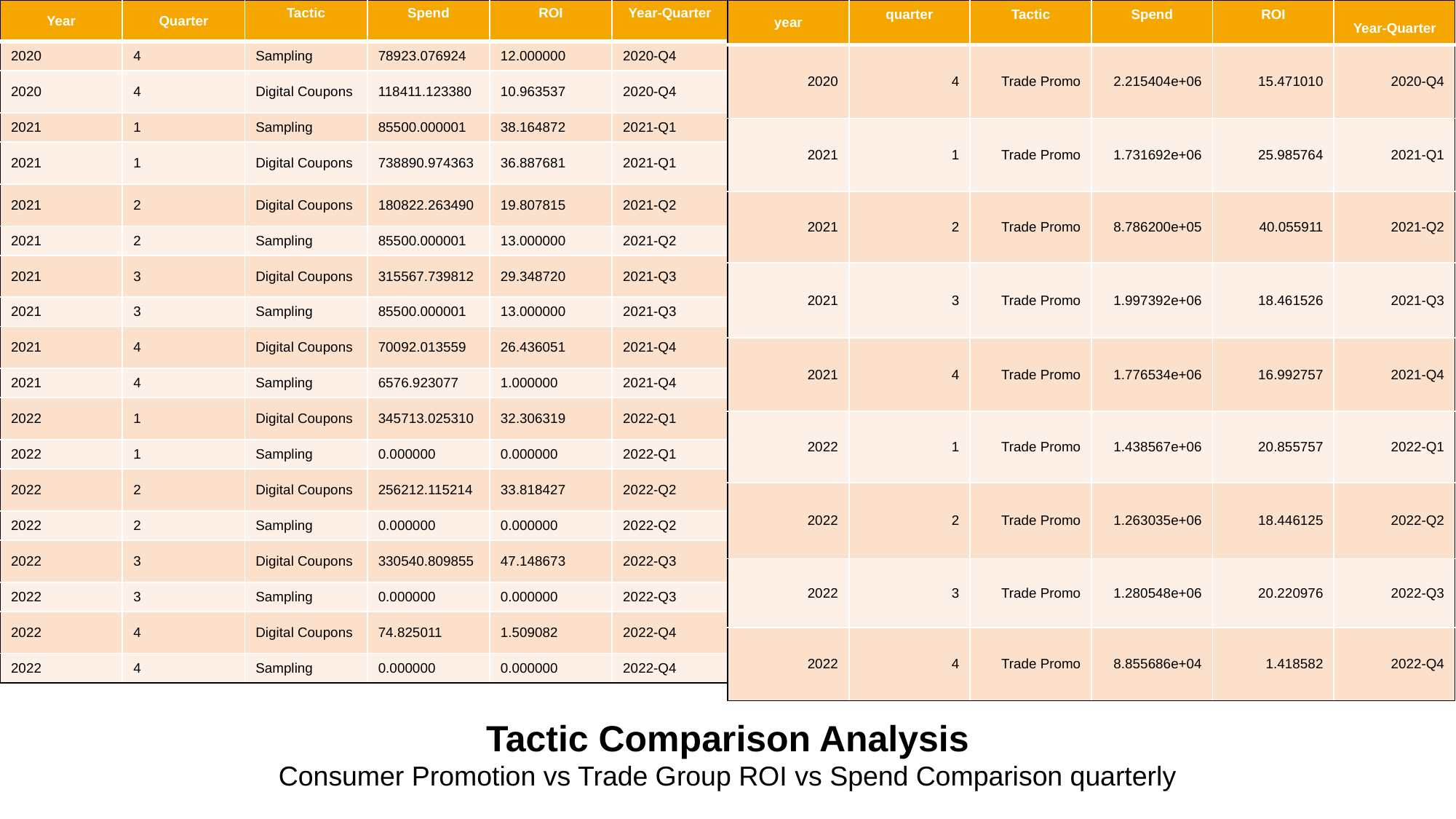

| Year | Quarter | Tactic | Spend | ROI | Year-Quarter |
| --- | --- | --- | --- | --- | --- |
| 2020 | 4 | Sampling | 78923.076924 | 12.000000 | 2020-Q4 |
| 2020 | 4 | Digital Coupons | 118411.123380 | 10.963537 | 2020-Q4 |
| 2021 | 1 | Sampling | 85500.000001 | 38.164872 | 2021-Q1 |
| 2021 | 1 | Digital Coupons | 738890.974363 | 36.887681 | 2021-Q1 |
| 2021 | 2 | Digital Coupons | 180822.263490 | 19.807815 | 2021-Q2 |
| 2021 | 2 | Sampling | 85500.000001 | 13.000000 | 2021-Q2 |
| 2021 | 3 | Digital Coupons | 315567.739812 | 29.348720 | 2021-Q3 |
| 2021 | 3 | Sampling | 85500.000001 | 13.000000 | 2021-Q3 |
| 2021 | 4 | Digital Coupons | 70092.013559 | 26.436051 | 2021-Q4 |
| 2021 | 4 | Sampling | 6576.923077 | 1.000000 | 2021-Q4 |
| 2022 | 1 | Digital Coupons | 345713.025310 | 32.306319 | 2022-Q1 |
| 2022 | 1 | Sampling | 0.000000 | 0.000000 | 2022-Q1 |
| 2022 | 2 | Digital Coupons | 256212.115214 | 33.818427 | 2022-Q2 |
| 2022 | 2 | Sampling | 0.000000 | 0.000000 | 2022-Q2 |
| 2022 | 3 | Digital Coupons | 330540.809855 | 47.148673 | 2022-Q3 |
| 2022 | 3 | Sampling | 0.000000 | 0.000000 | 2022-Q3 |
| 2022 | 4 | Digital Coupons | 74.825011 | 1.509082 | 2022-Q4 |
| 2022 | 4 | Sampling | 0.000000 | 0.000000 | 2022-Q4 |
| year | quarter | Tactic | Spend | ROI | Year-Quarter |
| --- | --- | --- | --- | --- | --- |
| 2020 | 4 | Trade Promo | 2.215404e+06 | 15.471010 | 2020-Q4 |
| 2021 | 1 | Trade Promo | 1.731692e+06 | 25.985764 | 2021-Q1 |
| 2021 | 2 | Trade Promo | 8.786200e+05 | 40.055911 | 2021-Q2 |
| 2021 | 3 | Trade Promo | 1.997392e+06 | 18.461526 | 2021-Q3 |
| 2021 | 4 | Trade Promo | 1.776534e+06 | 16.992757 | 2021-Q4 |
| 2022 | 1 | Trade Promo | 1.438567e+06 | 20.855757 | 2022-Q1 |
| 2022 | 2 | Trade Promo | 1.263035e+06 | 18.446125 | 2022-Q2 |
| 2022 | 3 | Trade Promo | 1.280548e+06 | 20.220976 | 2022-Q3 |
| 2022 | 4 | Trade Promo | 8.855686e+04 | 1.418582 | 2022-Q4 |
Tactic Comparison Analysis
Consumer Promotion vs Trade Group ROI vs Spend Comparison quarterly